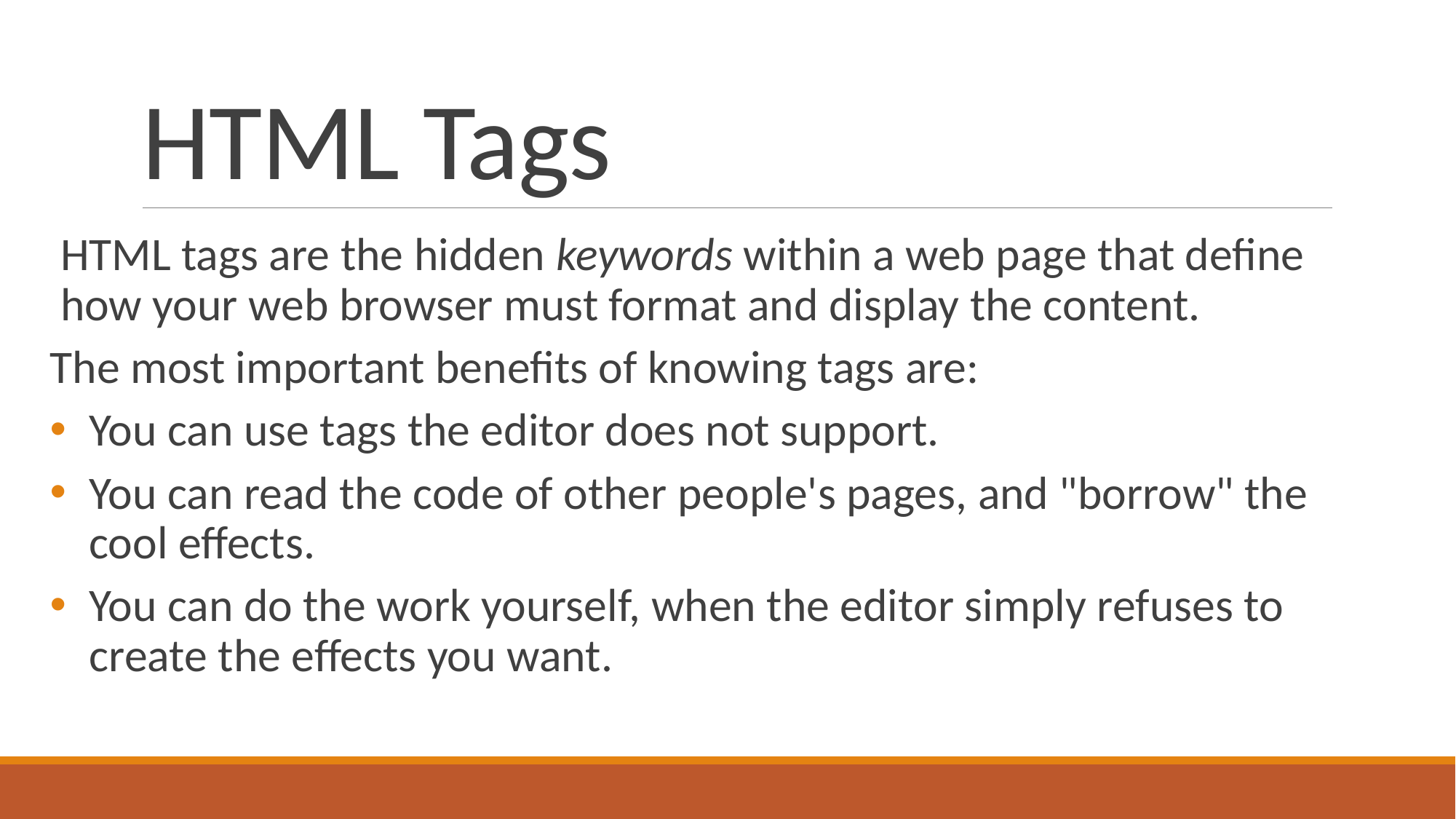

# HTML Tags
HTML tags are the hidden keywords within a web page that define how your web browser must format and display the content.
The most important benefits of knowing tags are:
You can use tags the editor does not support.
You can read the code of other people's pages, and "borrow" the cool effects.
You can do the work yourself, when the editor simply refuses to create the effects you want.